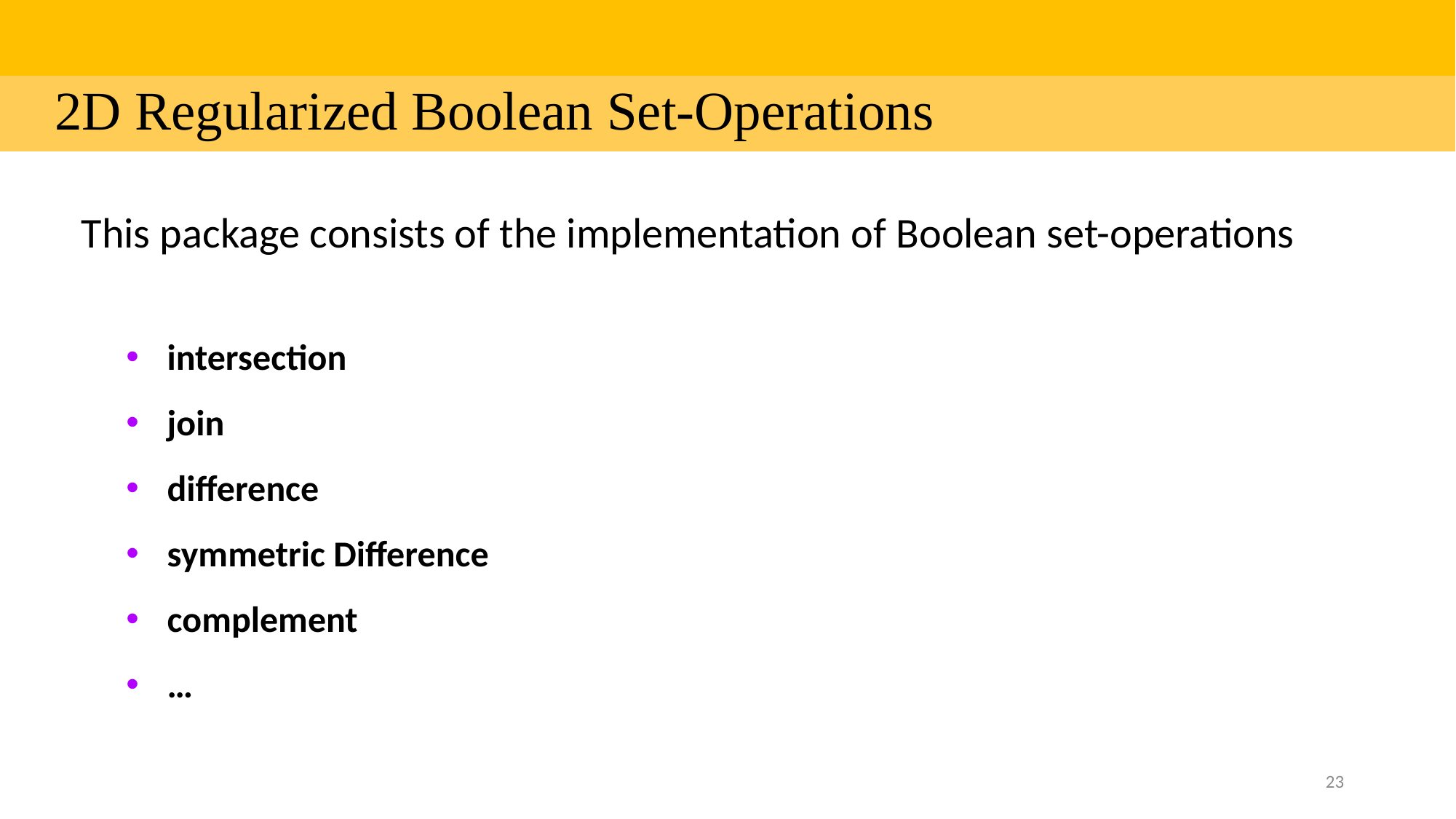

|  |
| --- |
| 2D Regularized Boolean Set-Operations |
This package consists of the implementation of Boolean set-operations
intersection
join
difference
symmetric Difference
complement
…
23